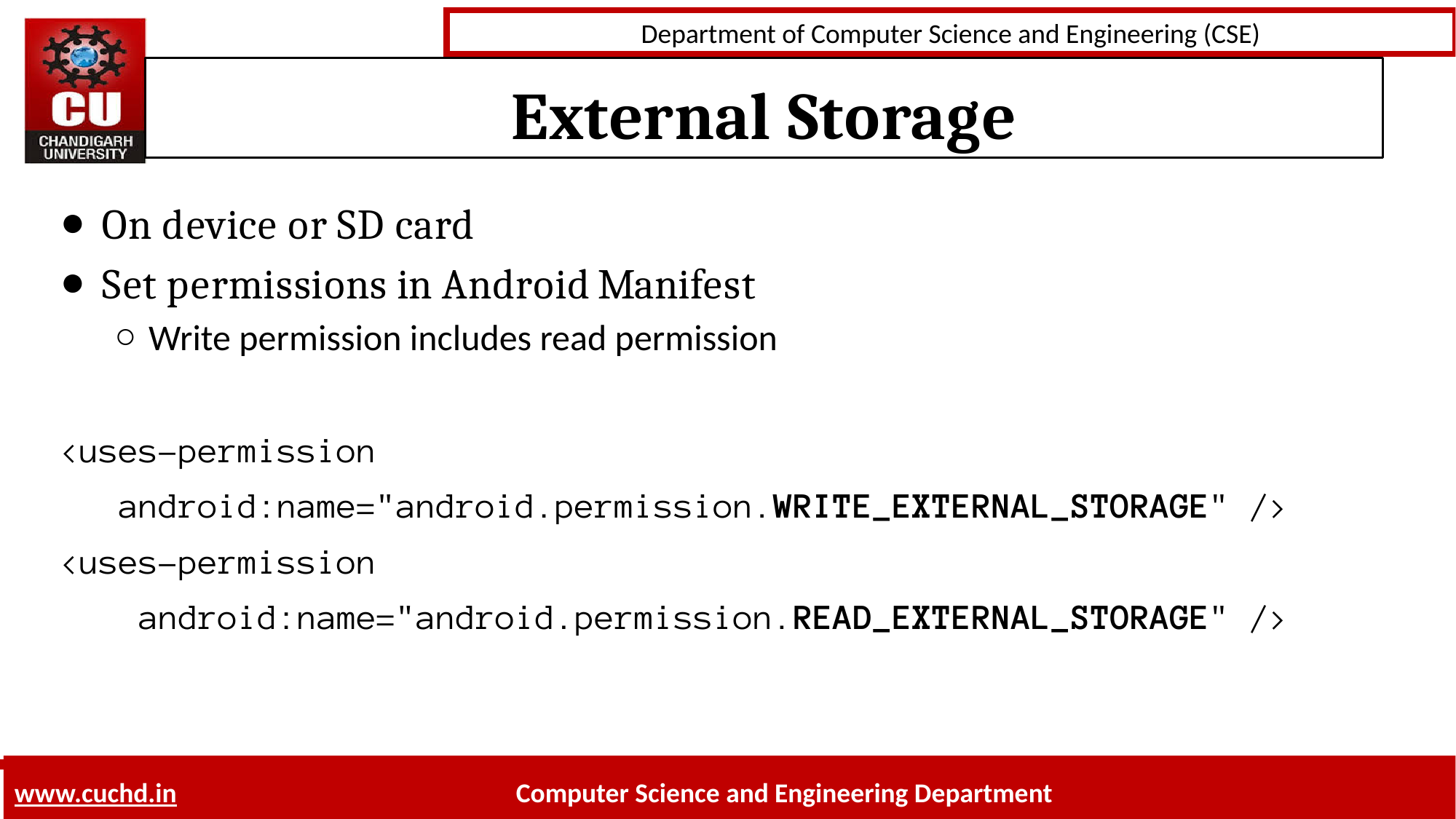

# External Storage
On device or SD card
Set permissions in Android Manifest
Write permission includes read permission

<uses-permission
   android:name="android.permission.WRITE_EXTERNAL_STORAGE" />
<uses-permission
    android:name="android.permission.READ_EXTERNAL_STORAGE" />